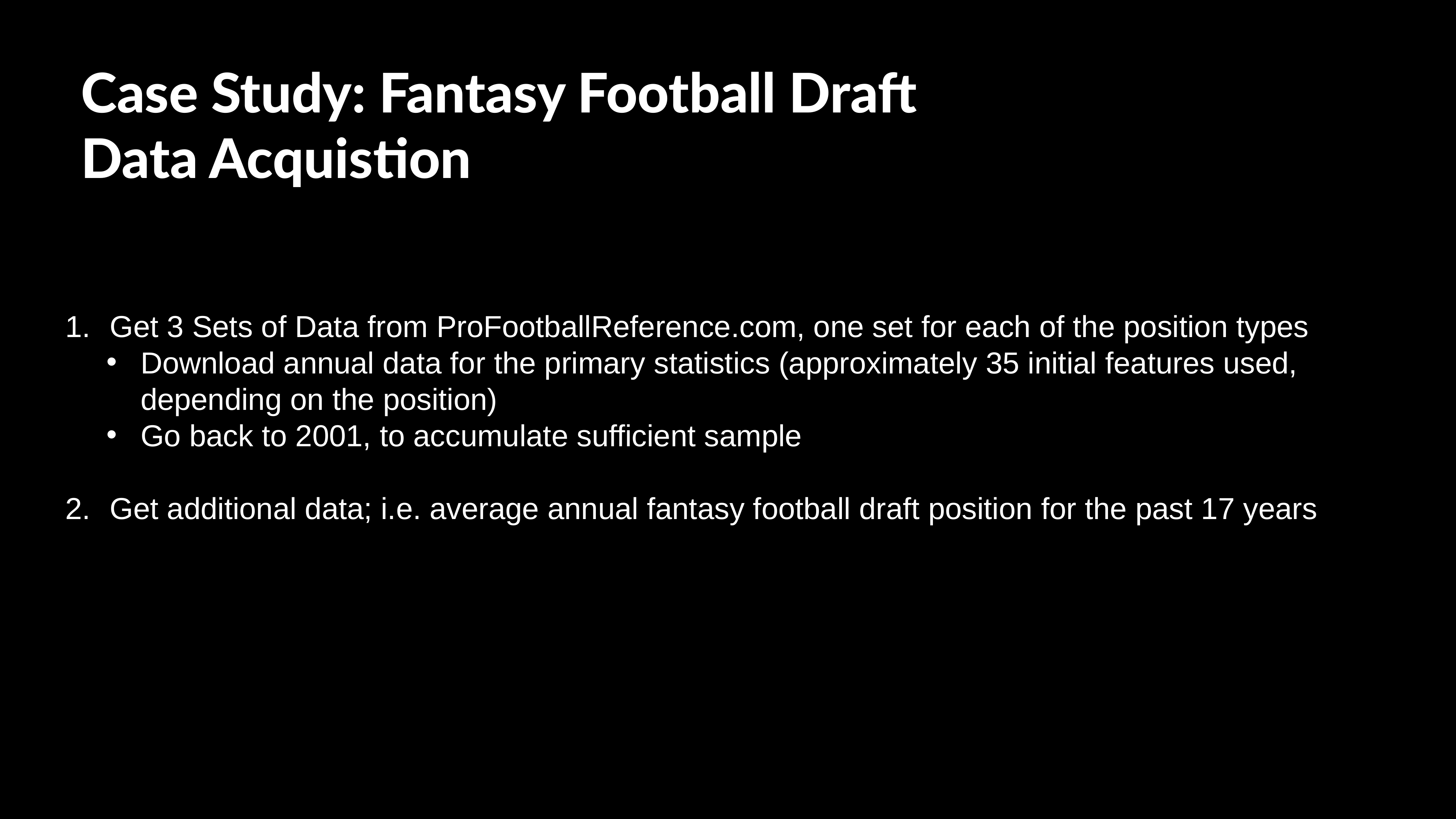

Case Study: Fantasy Football Draft
Data Acquistion
Get 3 Sets of Data from ProFootballReference.com, one set for each of the position types
Download annual data for the primary statistics (approximately 35 initial features used, depending on the position)
Go back to 2001, to accumulate sufficient sample

Get additional data; i.e. average annual fantasy football draft position for the past 17 years